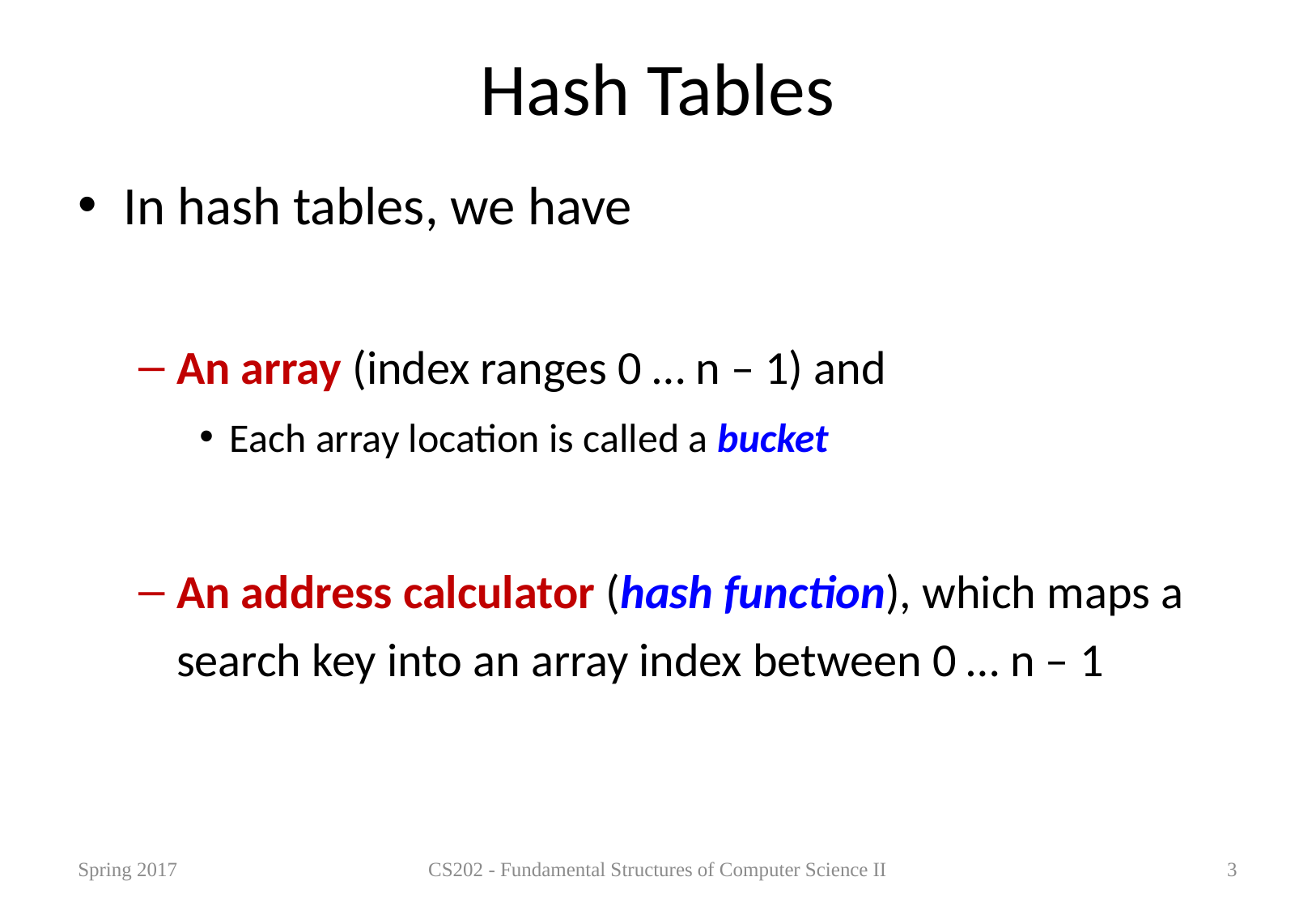

# Hash Tables
In hash tables, we have

An array (index ranges 0 … n – 1) and
Each array location is called a bucket

An address calculator (hash function), which maps a search key into an array index between 0 … n – 1

Spring 2017
CS202 - Fundamental Structures of Computer Science II
3